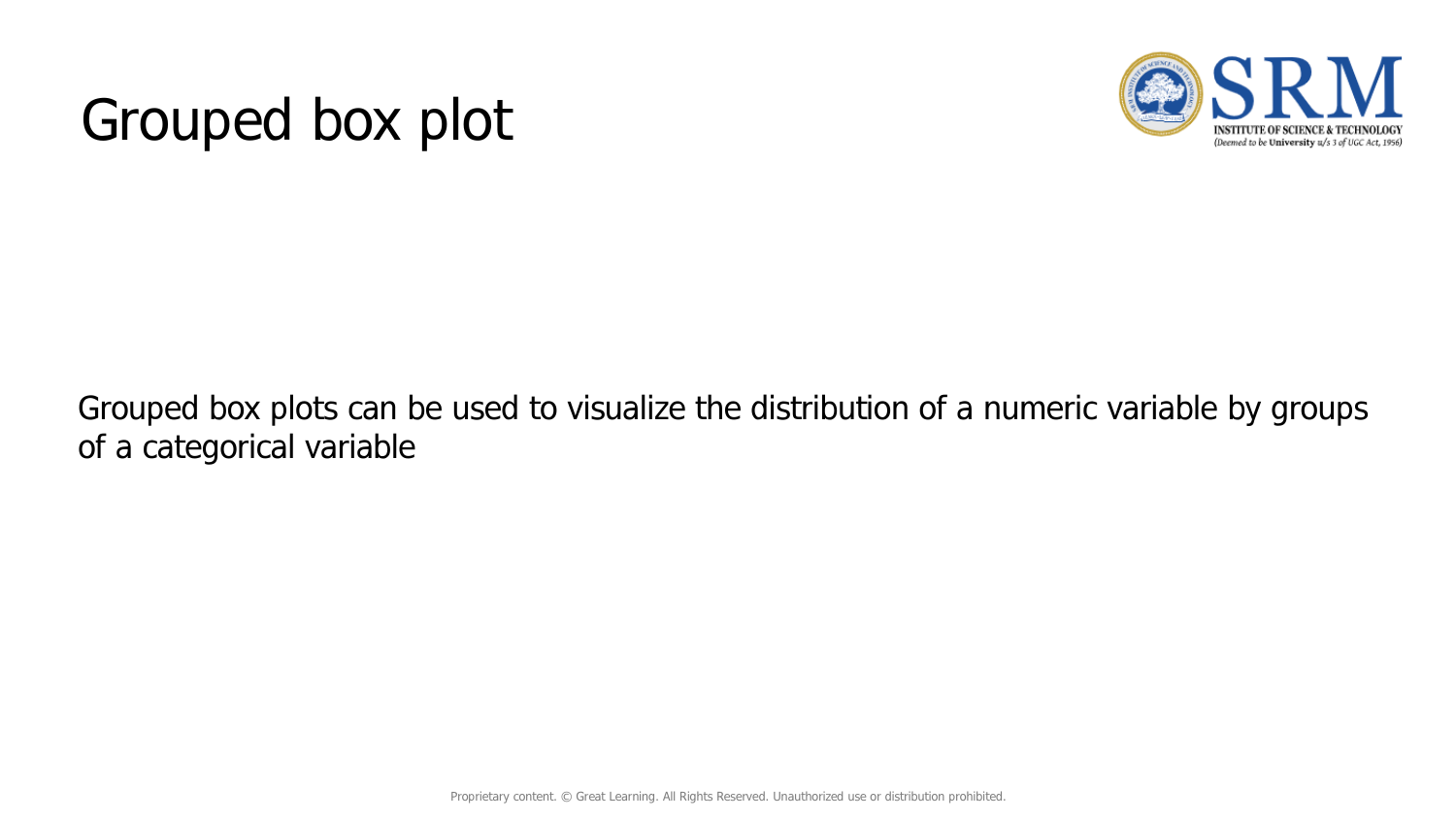

# Grouped box plot
Grouped box plots can be used to visualize the distribution of a numeric variable by groups
of a categorical variable
Proprietary content. © Great Learning. All Rights Reserved. Unauthorized use or distribution prohibited.